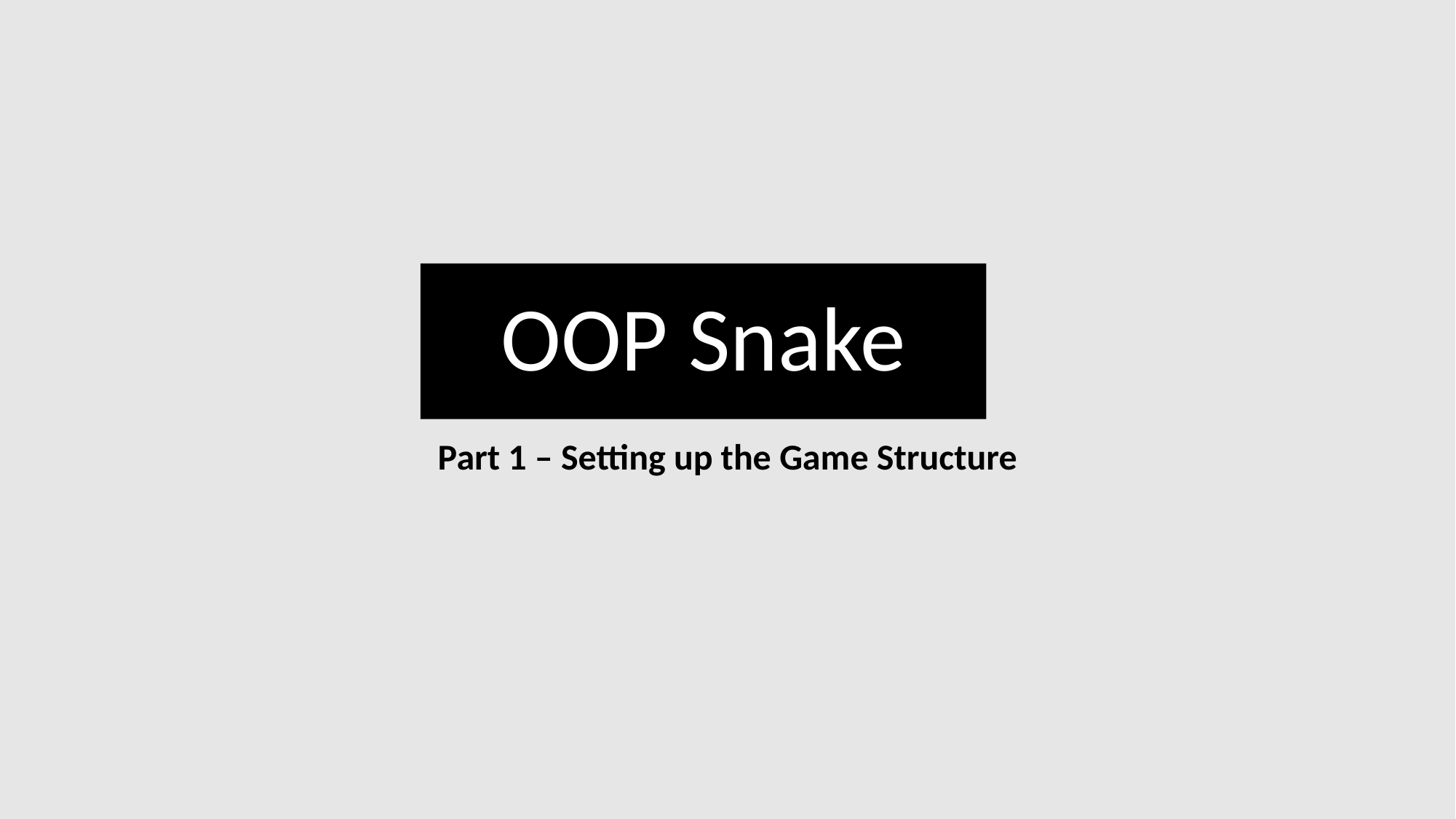

# OOP Snake
Part 1 – Setting up the Game Structure